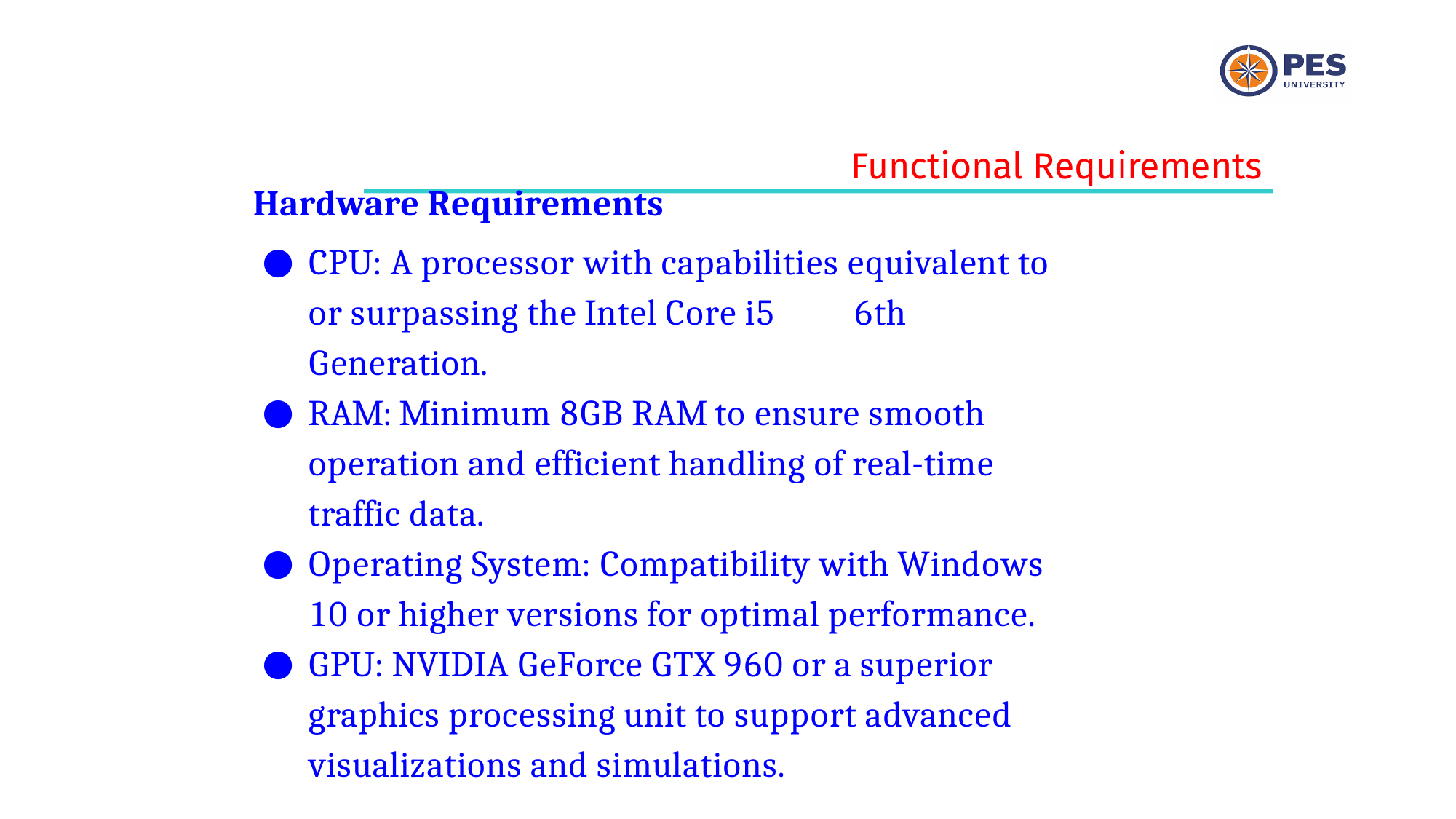

Functional Requirements

Hardware Requirements
CPU: A processor with capabilities equivalent to or surpassing the Intel Core i5 	6th Generation.
RAM: Minimum 8GB RAM to ensure smooth operation and efficient handling of real-time traffic data.
Operating System: Compatibility with Windows 10 or higher versions for optimal performance.
GPU: NVIDIA GeForce GTX 960 or a superior graphics processing unit to support advanced visualizations and simulations.